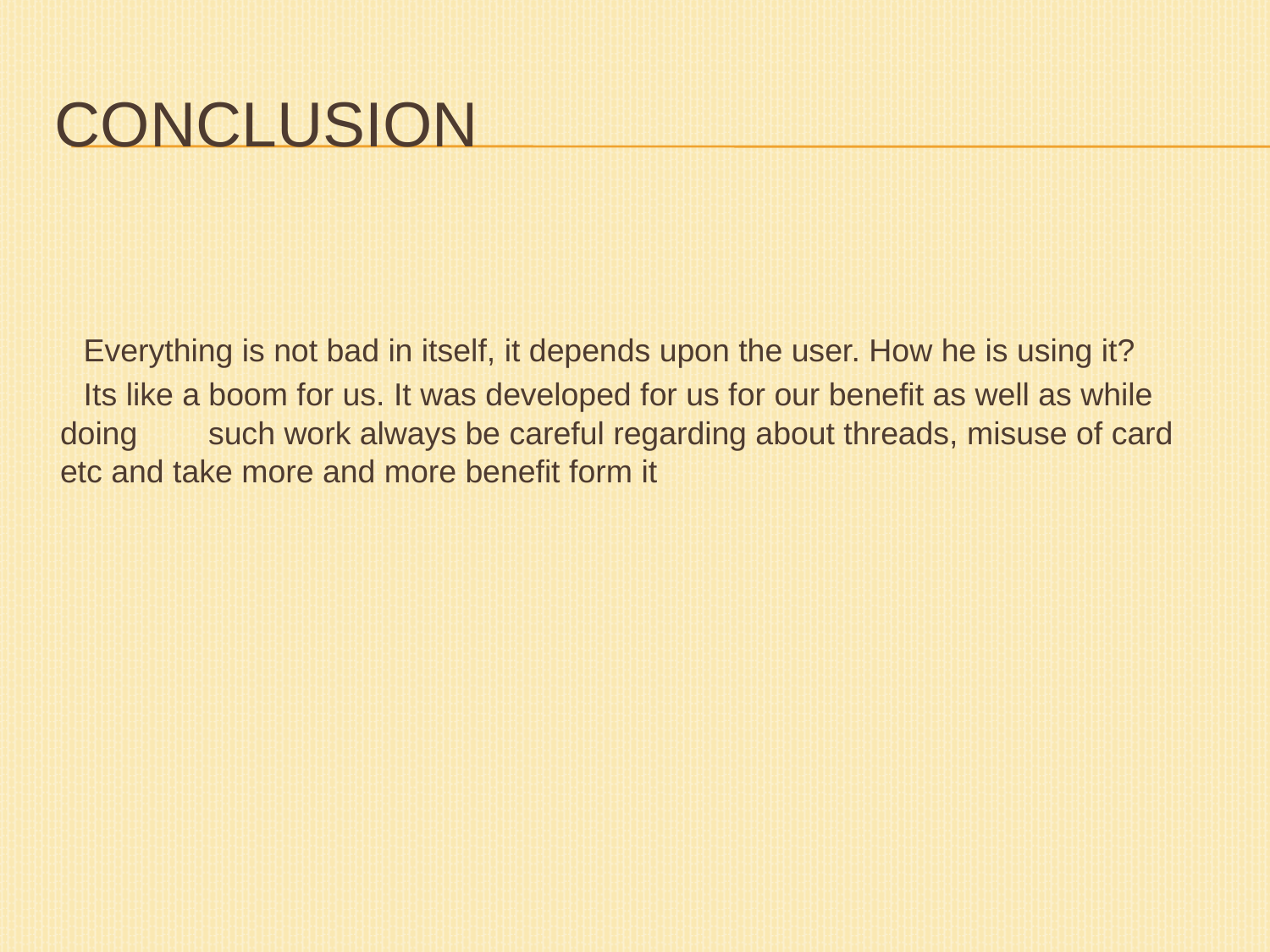

# Conclusion
        Everything is not bad in itself, it depends upon the user. How he is using it?
        Its like a boom for us. It was developed for us for our benefit as well as while doing        such work always be careful regarding about threads, misuse of card etc and take more and more benefit form it